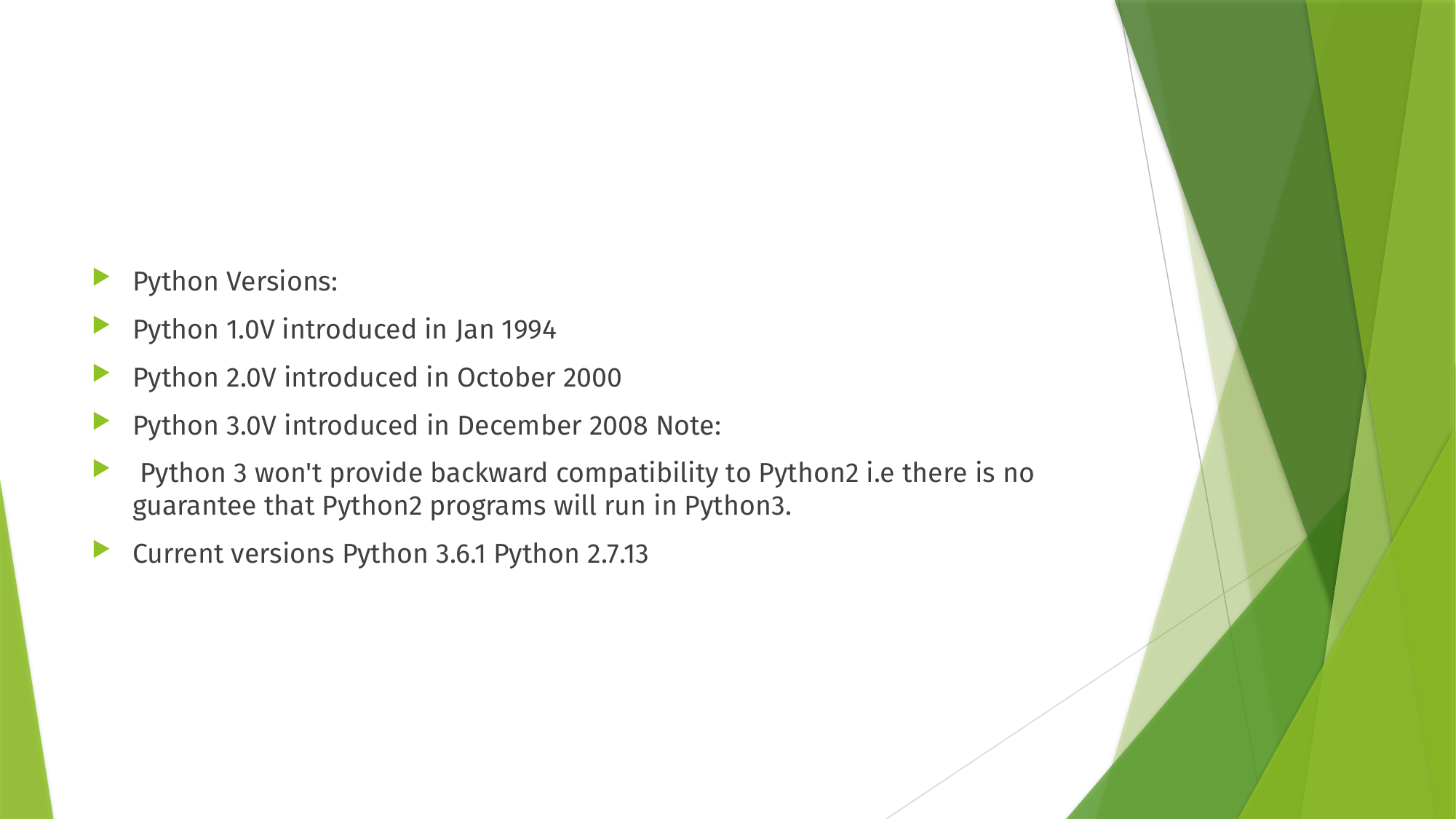

Python Versions:
Python 1.0V introduced in Jan 1994
Python 2.0V introduced in October 2000
Python 3.0V introduced in December 2008 Note:
 Python 3 won't provide backward compatibility to Python2 i.e there is no guarantee that Python2 programs will run in Python3.
Current versions Python 3.6.1 Python 2.7.13